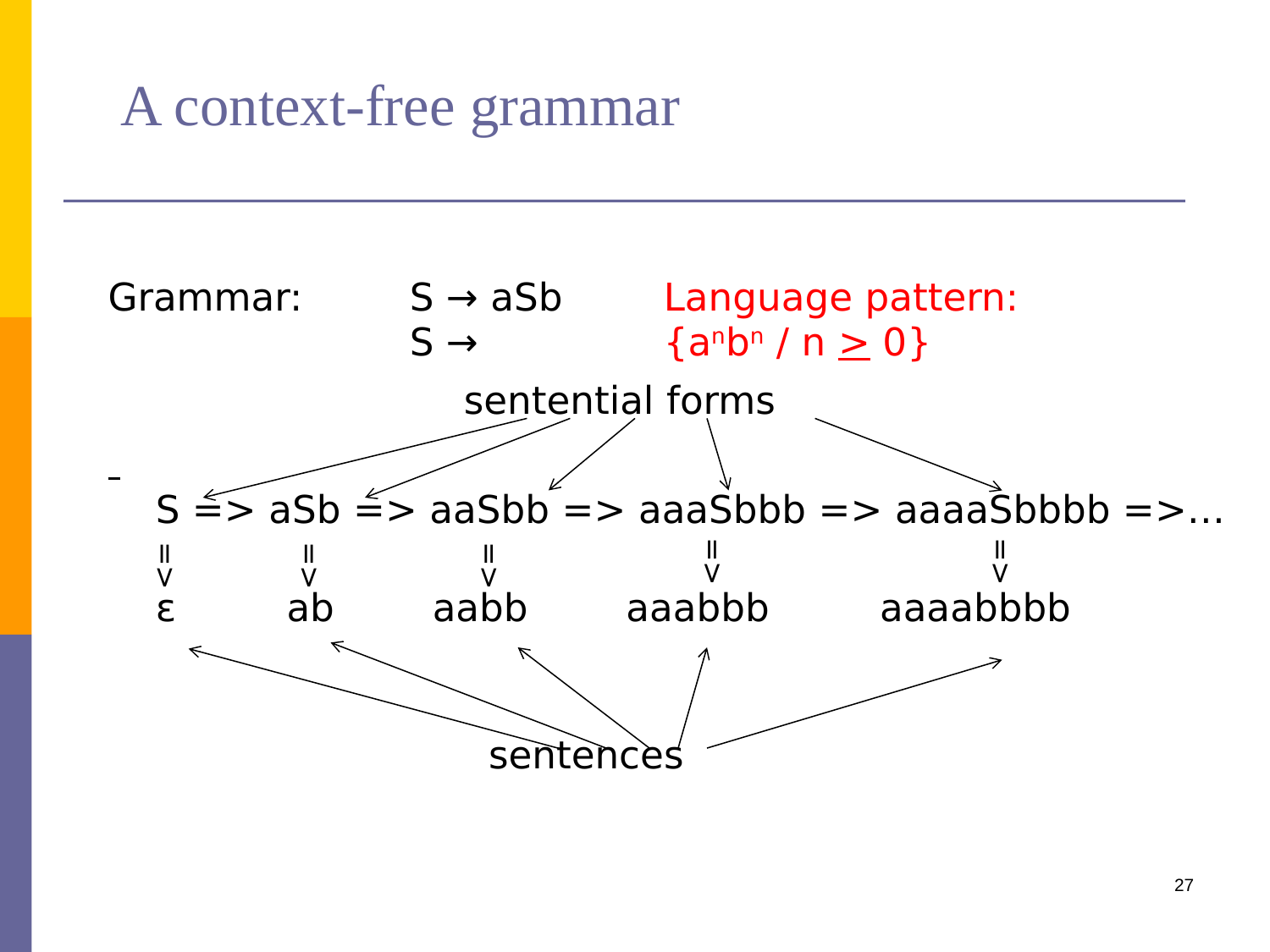

# A context-free grammar

Grammar: 	S → aSb   	Language pattern:
			S →		{anbn / n > 0}

                             sentential forms

	S => aSb => aaSbb => aaaSbbb => aaaaSbbbb =>…

	ε         ab        aabb        aaabbb         aaaabbbb

                               sentences

=>
=>
=>
=>
=>
27